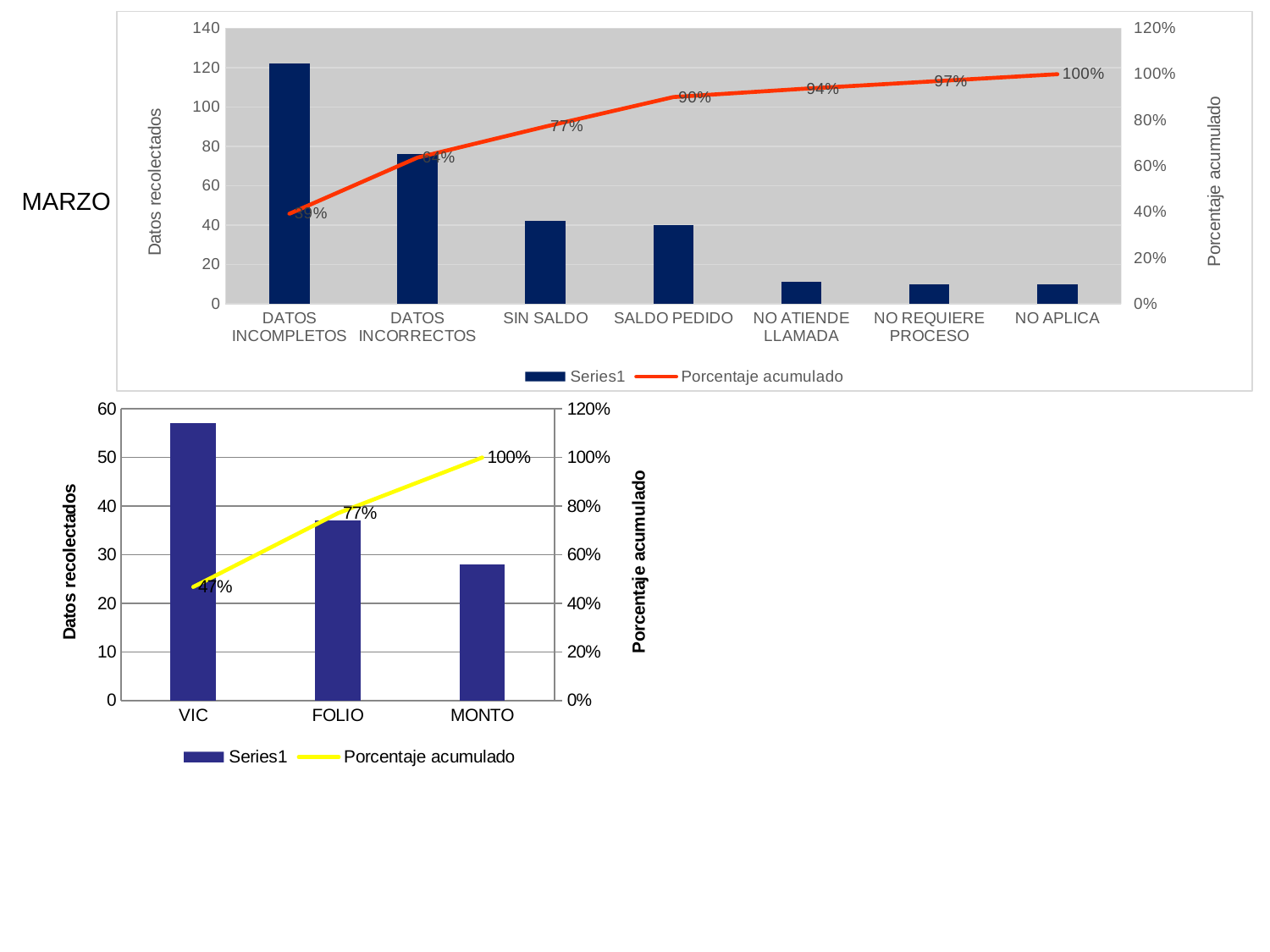

### Chart

| Category |  | Porcentaje acumulado |
|---|---|---|
| DATOS INCOMPLETOS | 122.0 | 0.392282958199357 |
| DATOS INCORRECTOS | 76.0 | 0.636655948553055 |
| SIN SALDO | 42.0 | 0.771704180064309 |
| SALDO PEDIDO | 40.0 | 0.90032154340836 |
| NO ATIENDE LLAMADA | 11.0 | 0.935691318327974 |
| NO REQUIERE PROCESO | 10.0 | 0.967845659163987 |
| NO APLICA | 10.0 | 1.0 |
MARZO

### Chart

| Category |  | Porcentaje acumulado |
|---|---|---|
| VIC | 57.0 | 0.467213114754098 |
| FOLIO | 37.0 | 0.770491803278688 |
| MONTO | 28.0 | 1.0 |